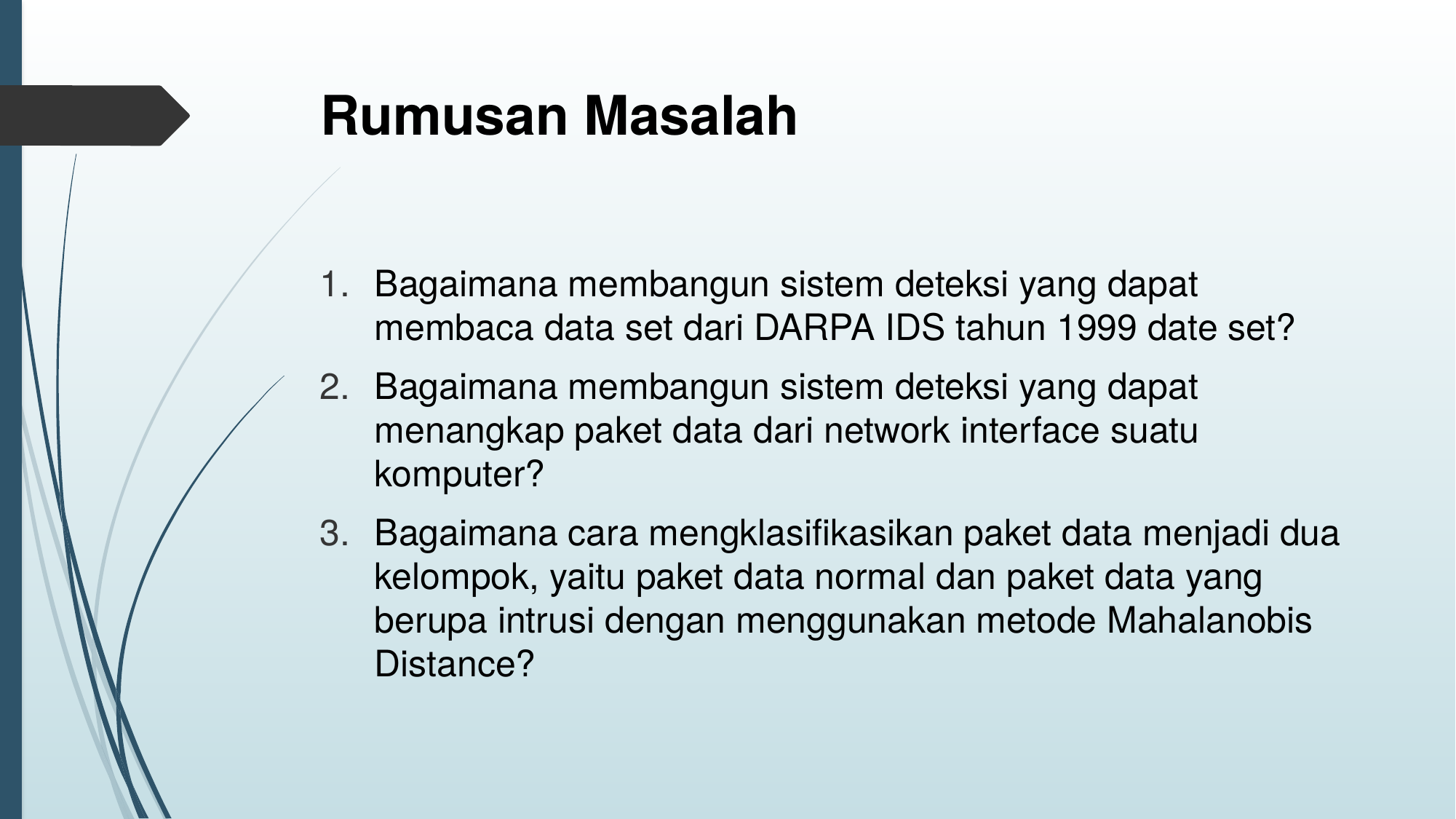

# Rumusan Masalah
Bagaimana membangun sistem deteksi yang dapat membaca data set dari DARPA IDS tahun 1999 date set?
Bagaimana membangun sistem deteksi yang dapat menangkap paket data dari network interface suatu komputer?
Bagaimana cara mengklasifikasikan paket data menjadi dua kelompok, yaitu paket data normal dan paket data yang berupa intrusi dengan menggunakan metode Mahalanobis Distance?